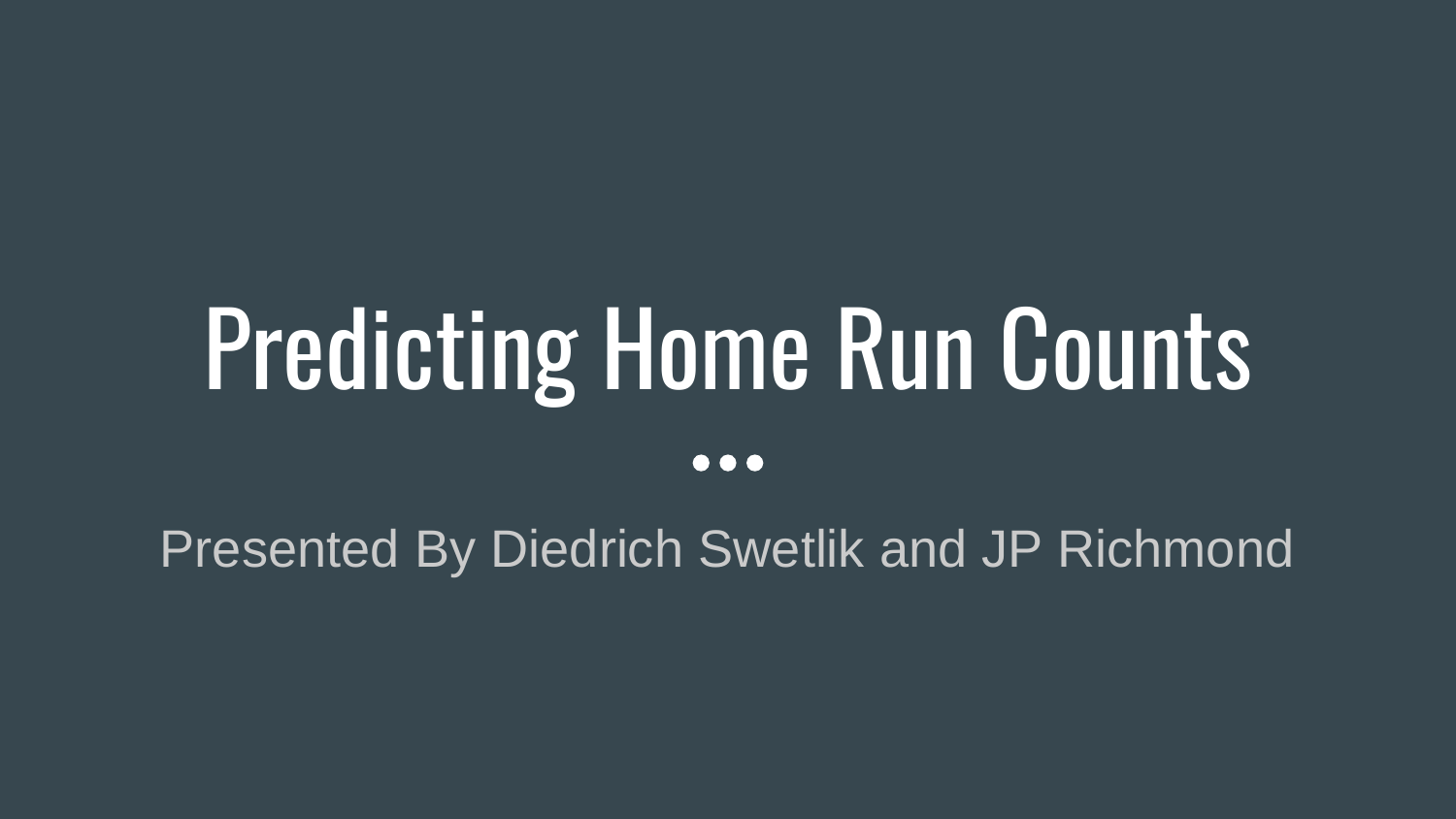

# Predicting Home Run Counts
Presented By Diedrich Swetlik and JP Richmond